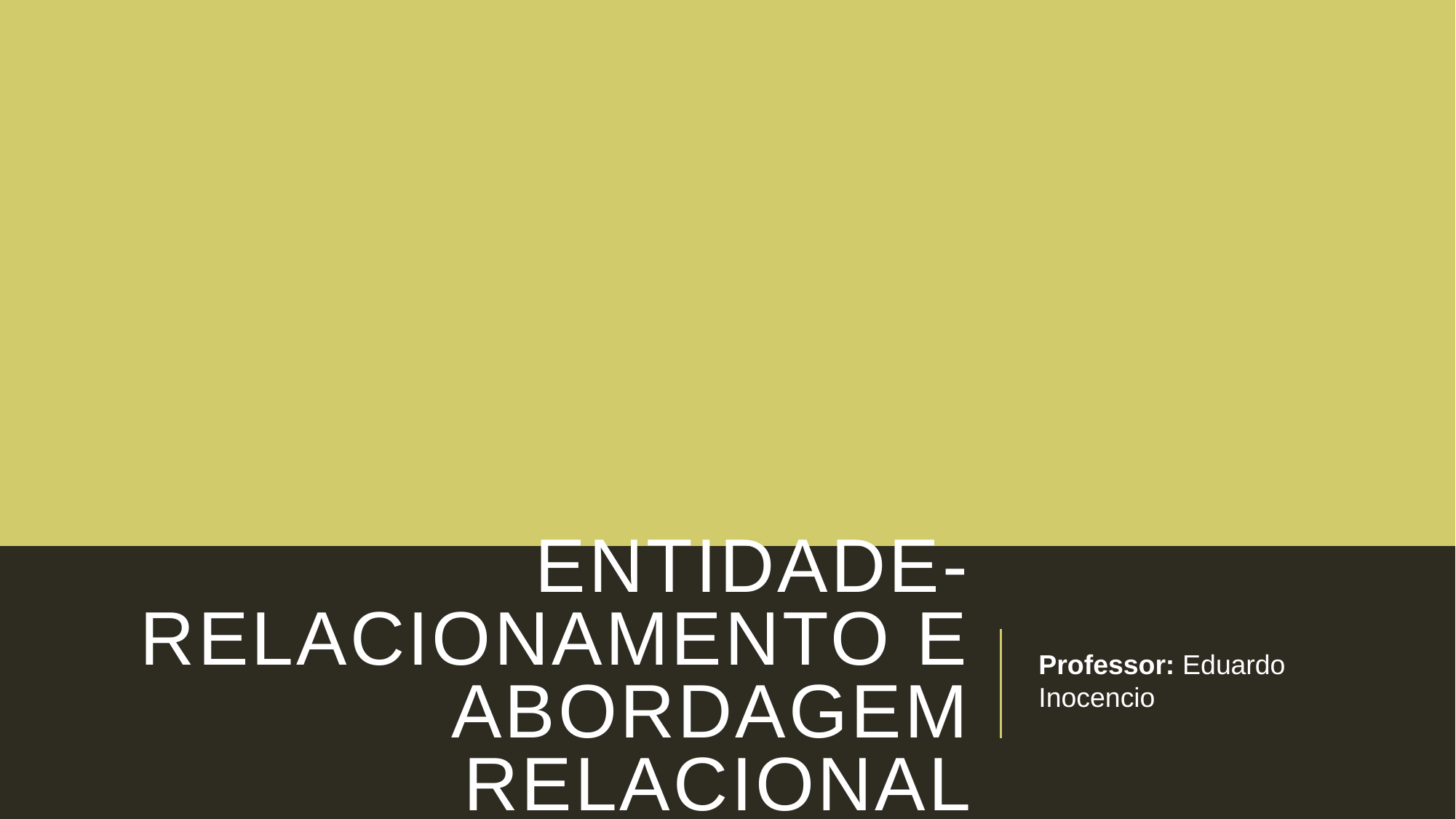

# Entidade-relacionamento e abordagem relacional
Professor: Eduardo Inocencio